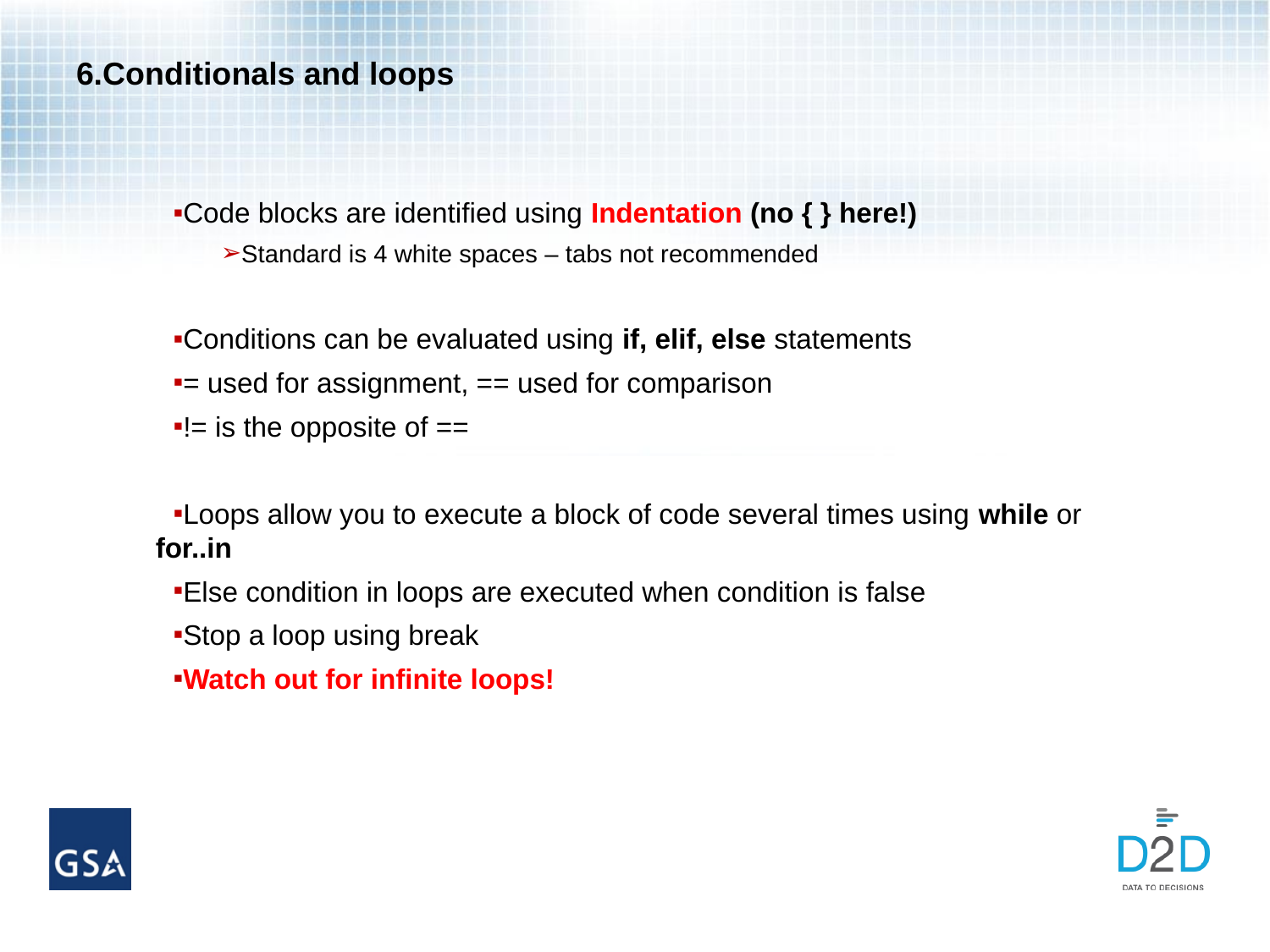

# 6.Conditionals and loops

Code blocks are identified using Indentation (no { } here!)
Standard is 4 white spaces – tabs not recommended

Conditions can be evaluated using if, elif, else statements
= used for assignment, == used for comparison
!= is the opposite of ==

Loops allow you to execute a block of code several times using while or for..in
Else condition in loops are executed when condition is false
Stop a loop using break
Watch out for infinite loops!